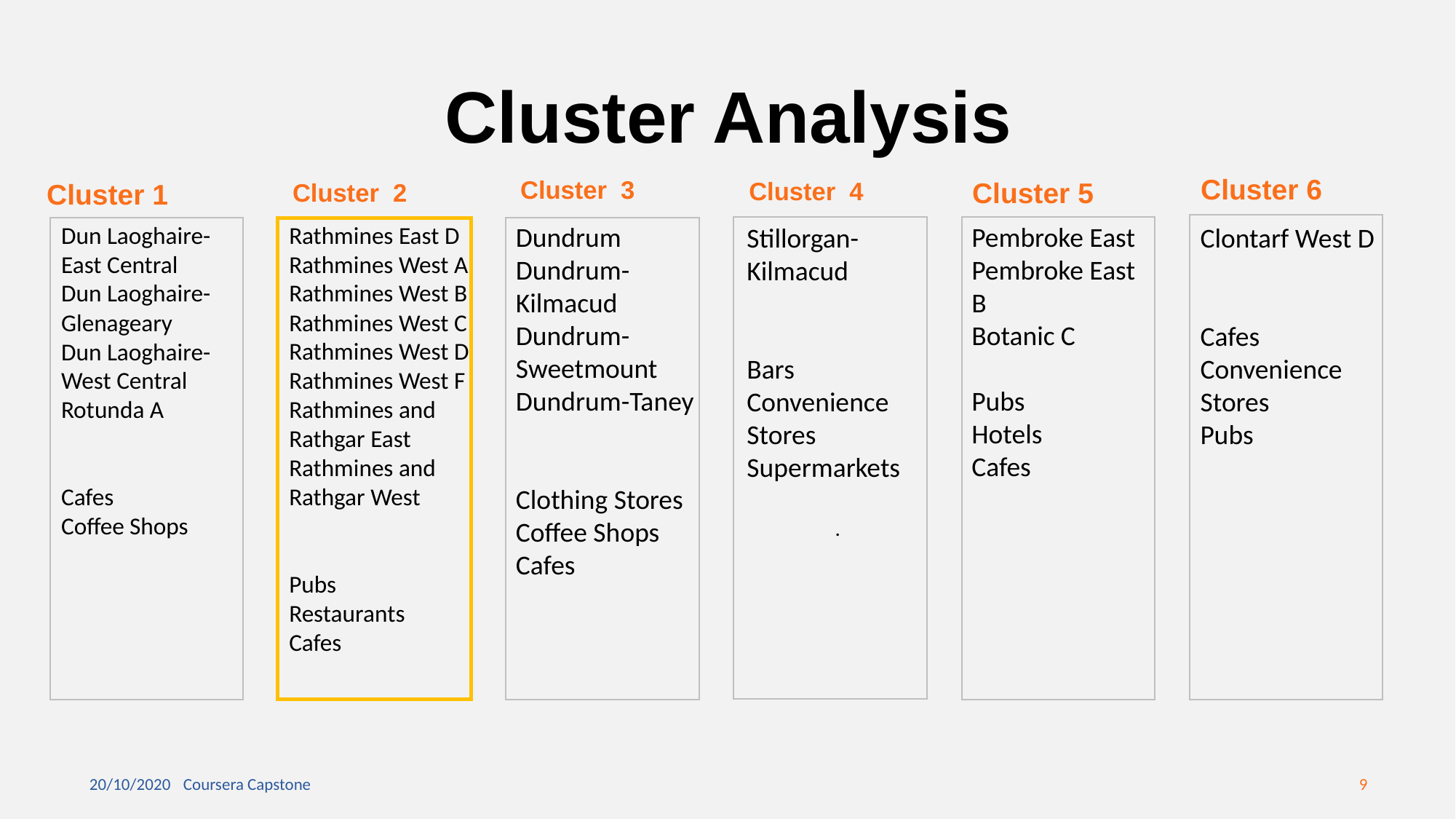

# Cluster Analysis
Cluster  3
Cluster 6
Cluster  4
Cluster  2
Cluster 5
Cluster 1

Dun Laoghaire-East Central
Dun Laoghaire-Glenageary
Dun Laoghaire-West Central
Rotunda A

Cafes
Coffee Shops

Rathmines East D
Rathmines West A
Rathmines West B
Rathmines West C
Rathmines West D
Rathmines West F
Rathmines and Rathgar East
Rathmines and Rathgar West

Pubs
Restaurants
Cafes

Dundrum
Dundrum-Kilmacud
Dundrum-Sweetmount
Dundrum-Taney

Clothing Stores
Coffee Shops
Cafes
Pembroke East
Pembroke East B
Botanic C

Pubs
Hotels
Cafes
Stillorgan-Kilmacud

Bars
Convenience Stores
Supermarkets

.
Clontarf West D

Cafes
Convenience Stores
Pubs